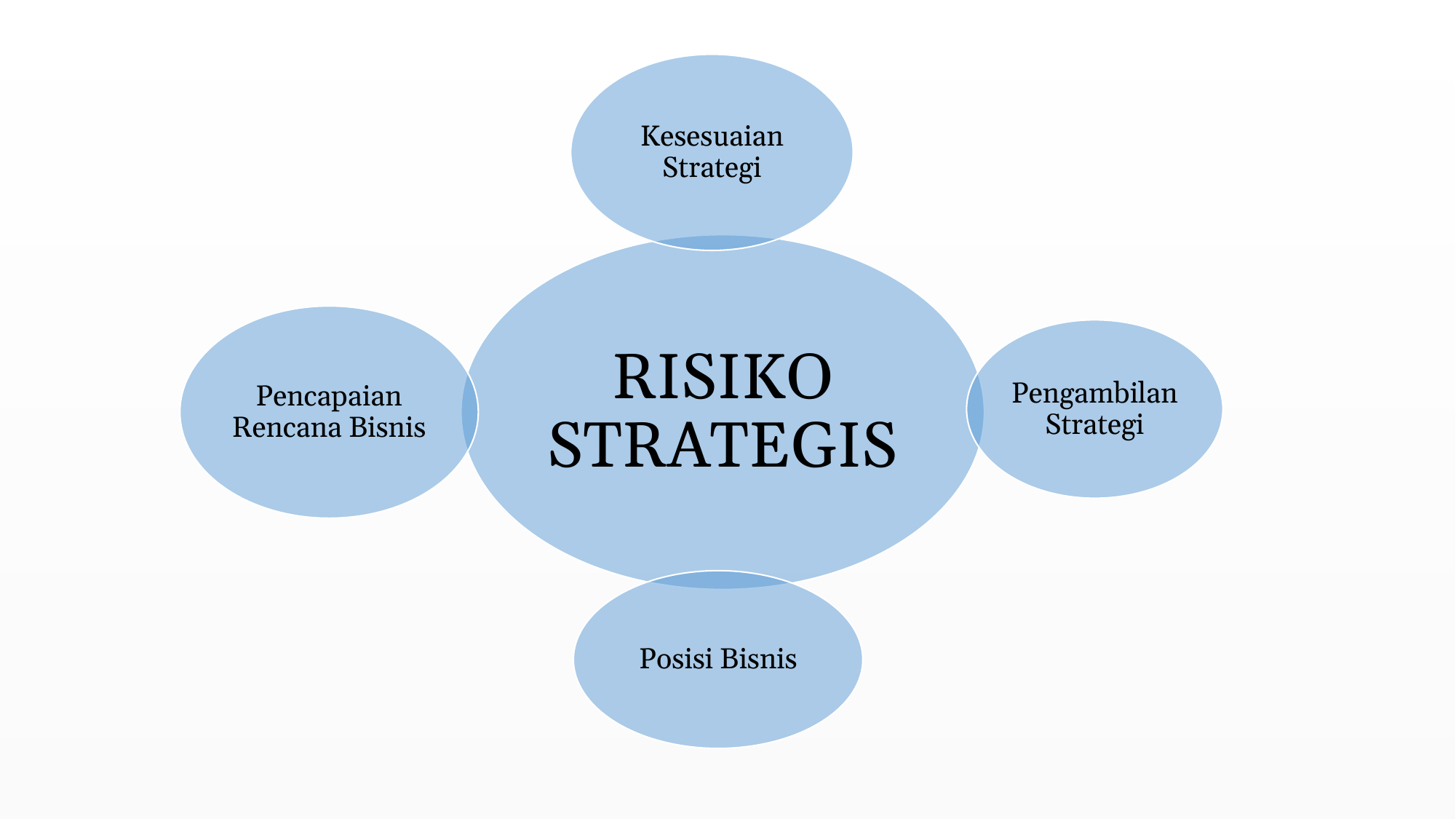

RISIKO STRATEGIS
Kesesuaian Strategi
Pengambilan Strategi
Posisi Bisnis
Pencapaian Rencana Bisnis